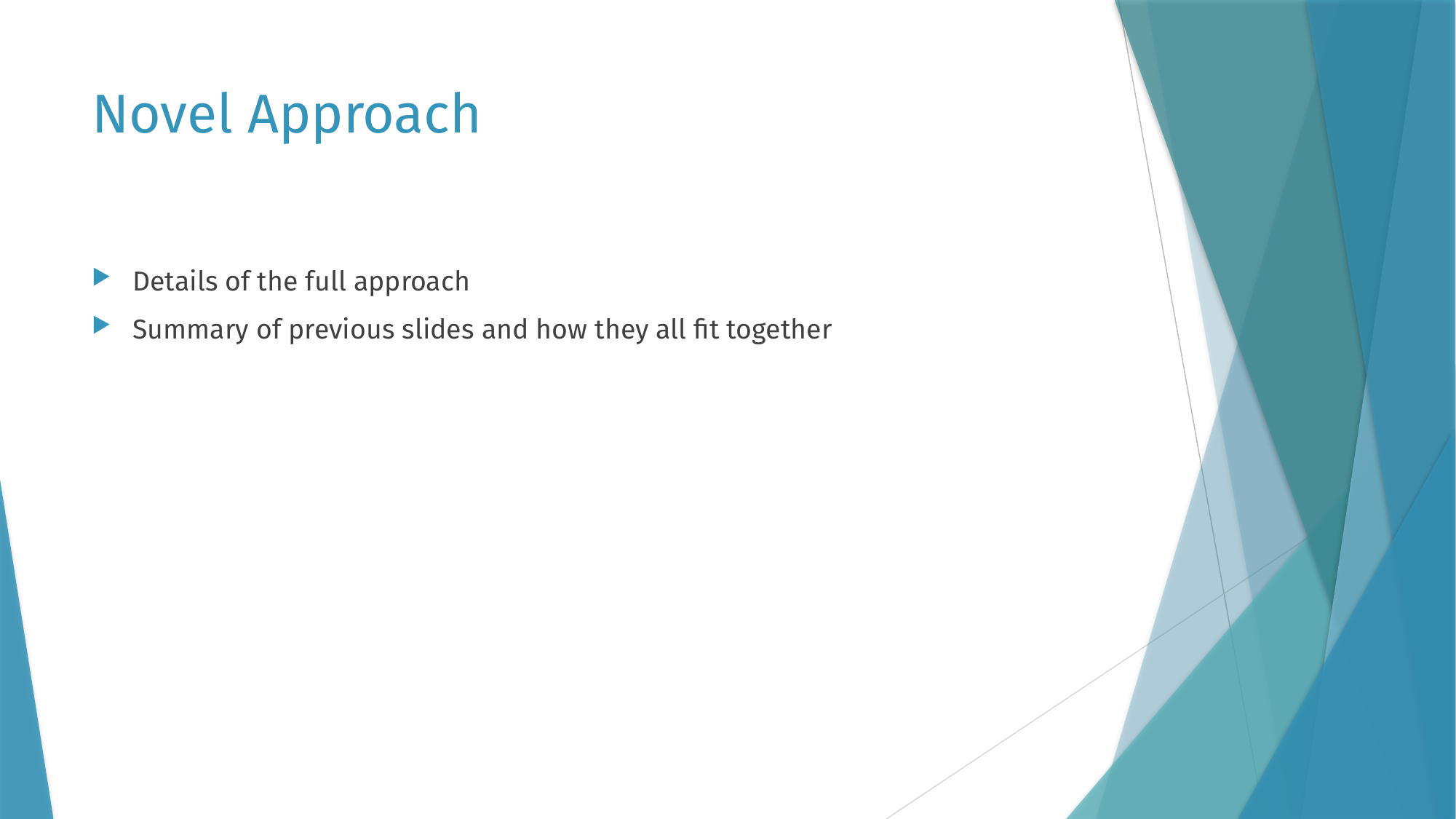

# Novel Approach
Details of the full approach
Summary of previous slides and how they all fit together